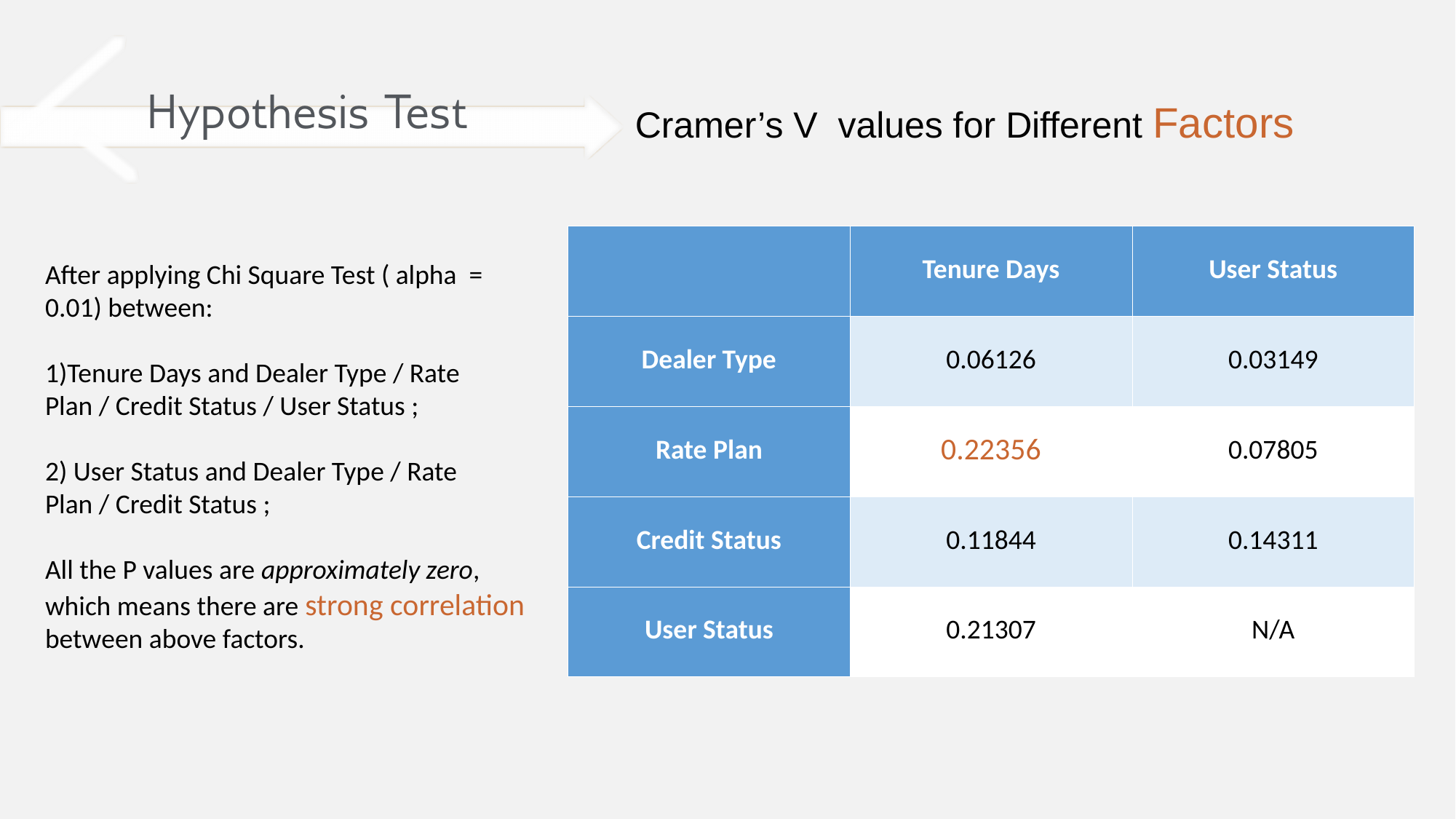

Hypothesis Test

Cramer’s V  values for Different Factors
|  | Tenure Days | User Status |
| --- | --- | --- |
| Dealer Type | 0.06126 | 0.03149 |
| Rate Plan | 0.22356 | 0.07805 |
| Credit Status | 0.11844 | 0.14311 |
| User Status | 0.21307 | N/A |
After applying Chi Square Test ( alpha  = 0.01) between:

1)Tenure Days and Dealer Type / Rate Plan / Credit Status / User Status ;

2) User Status and Dealer Type / Rate Plan / Credit Status ;

All the P values are approximately zero, which means there are strong correlation between above factors.